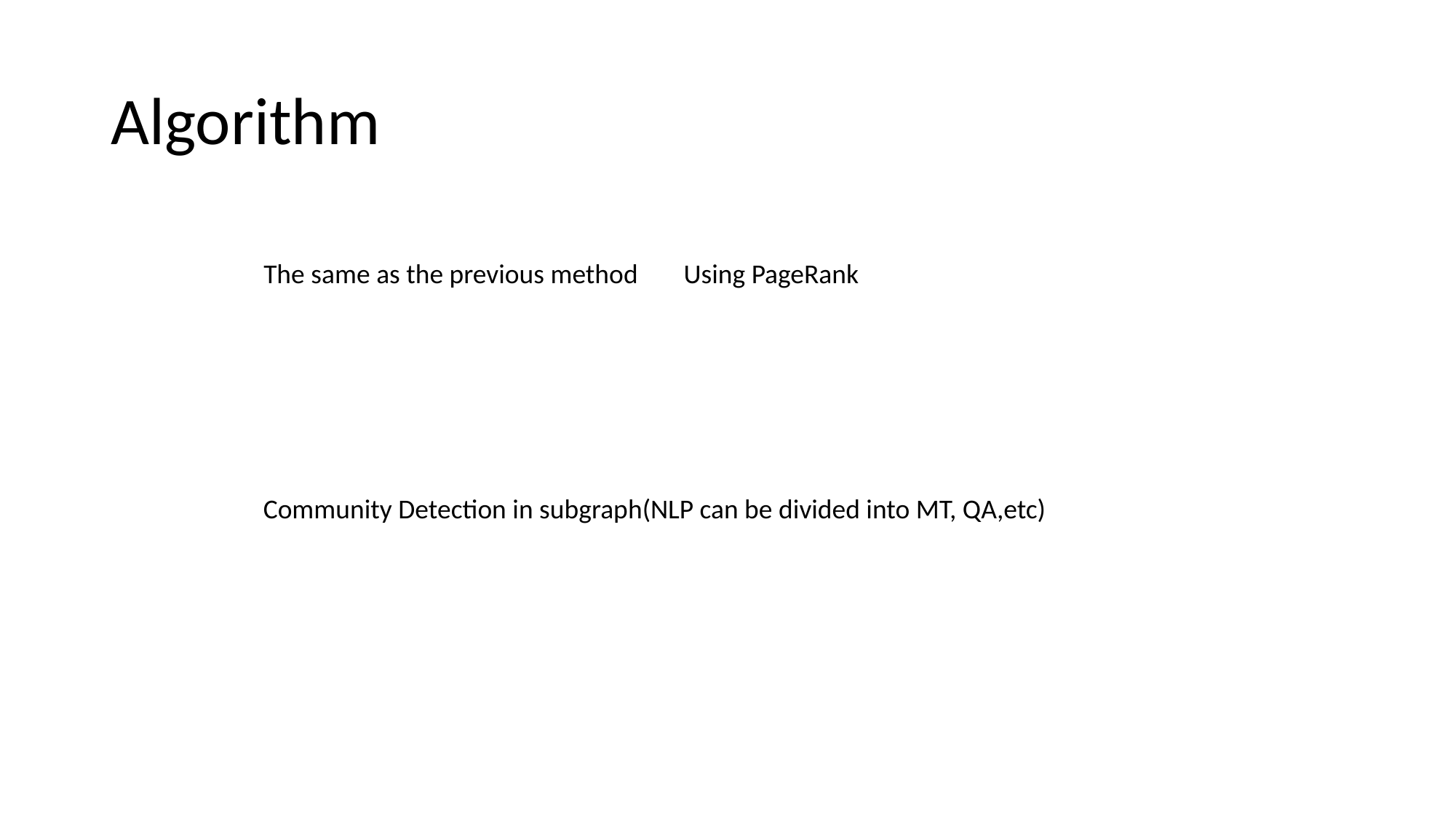

# Algorithm
The same as the previous method
Using PageRank
Community Detection in subgraph(NLP can be divided into MT, QA,etc)